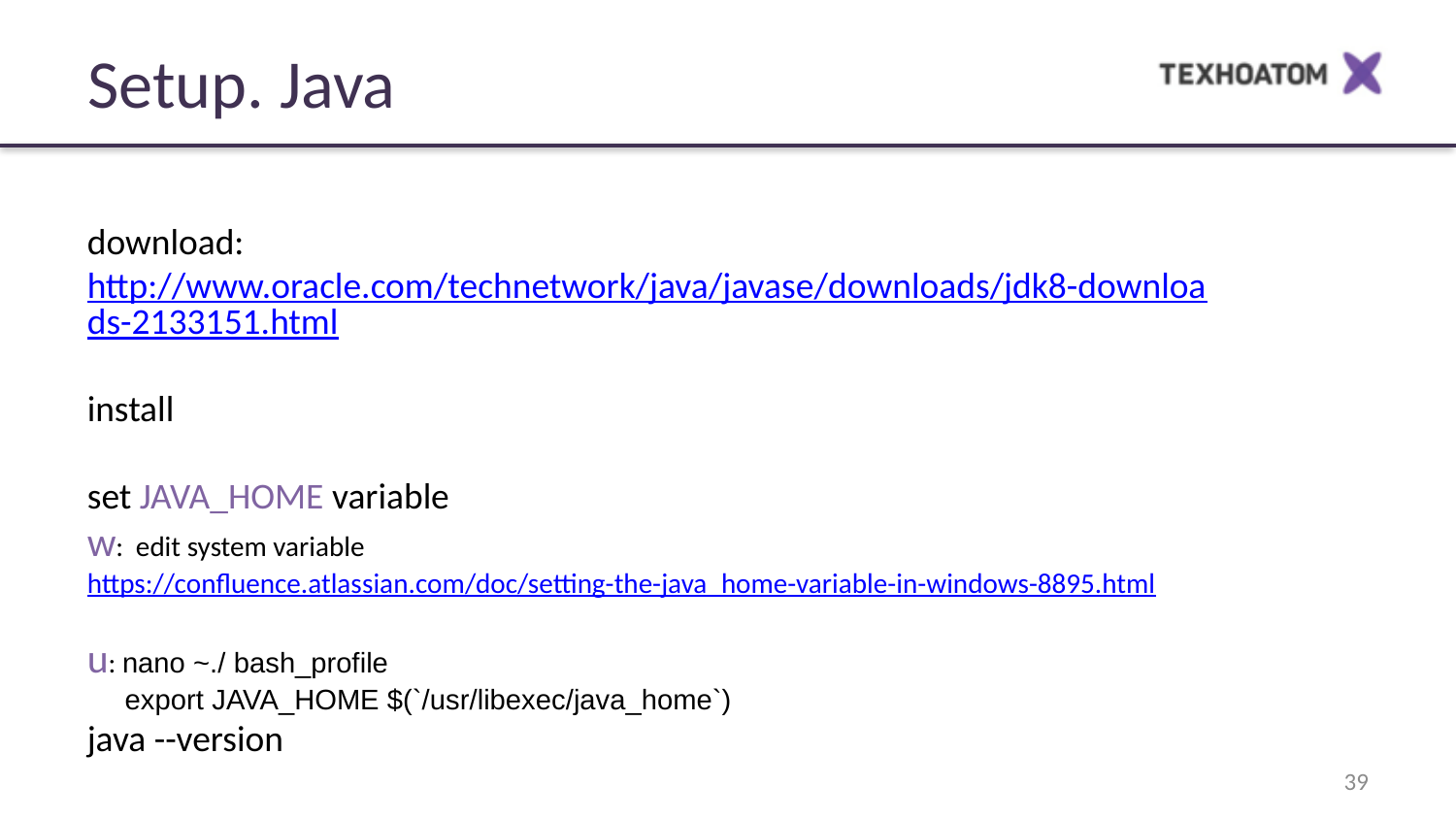

# Setup. Java
download:
http://www.oracle.com/technetwork/java/javase/downloads/jdk8-downloads-2133151.html

install

set JAVA_HOME variable
w:  edit system variable
https://confluence.atlassian.com/doc/setting-the-java_home-variable-in-windows-8895.html

u: nano ~./ bash_profile
      export JAVA_HOME $(`/usr/libexec/java_home`)
java --version
39